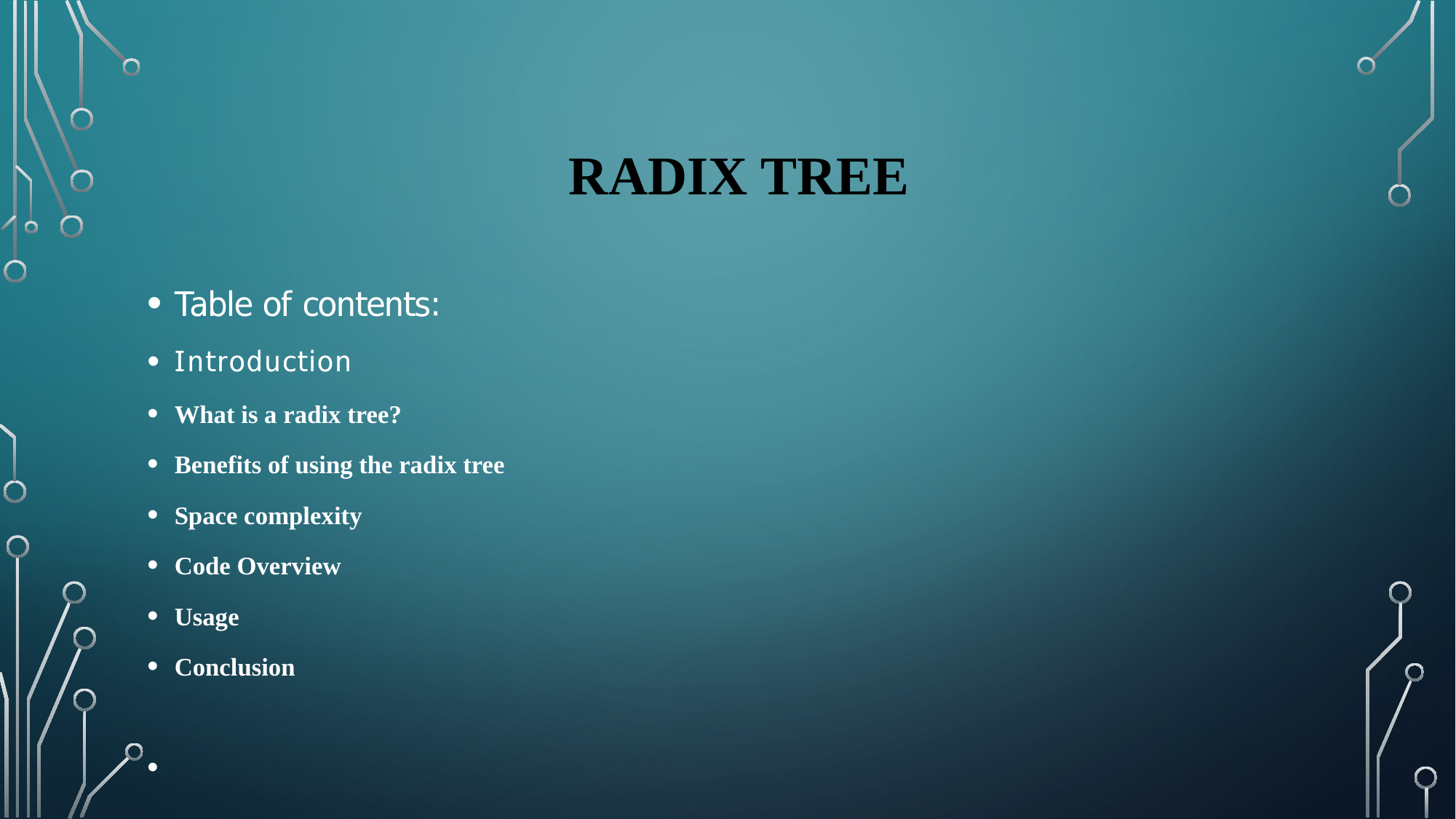

# radix tree
Table of contents:
Introduction
What is a radix tree?
Benefits of using the radix tree
Space complexity
Code Overview
Usage
Conclusion